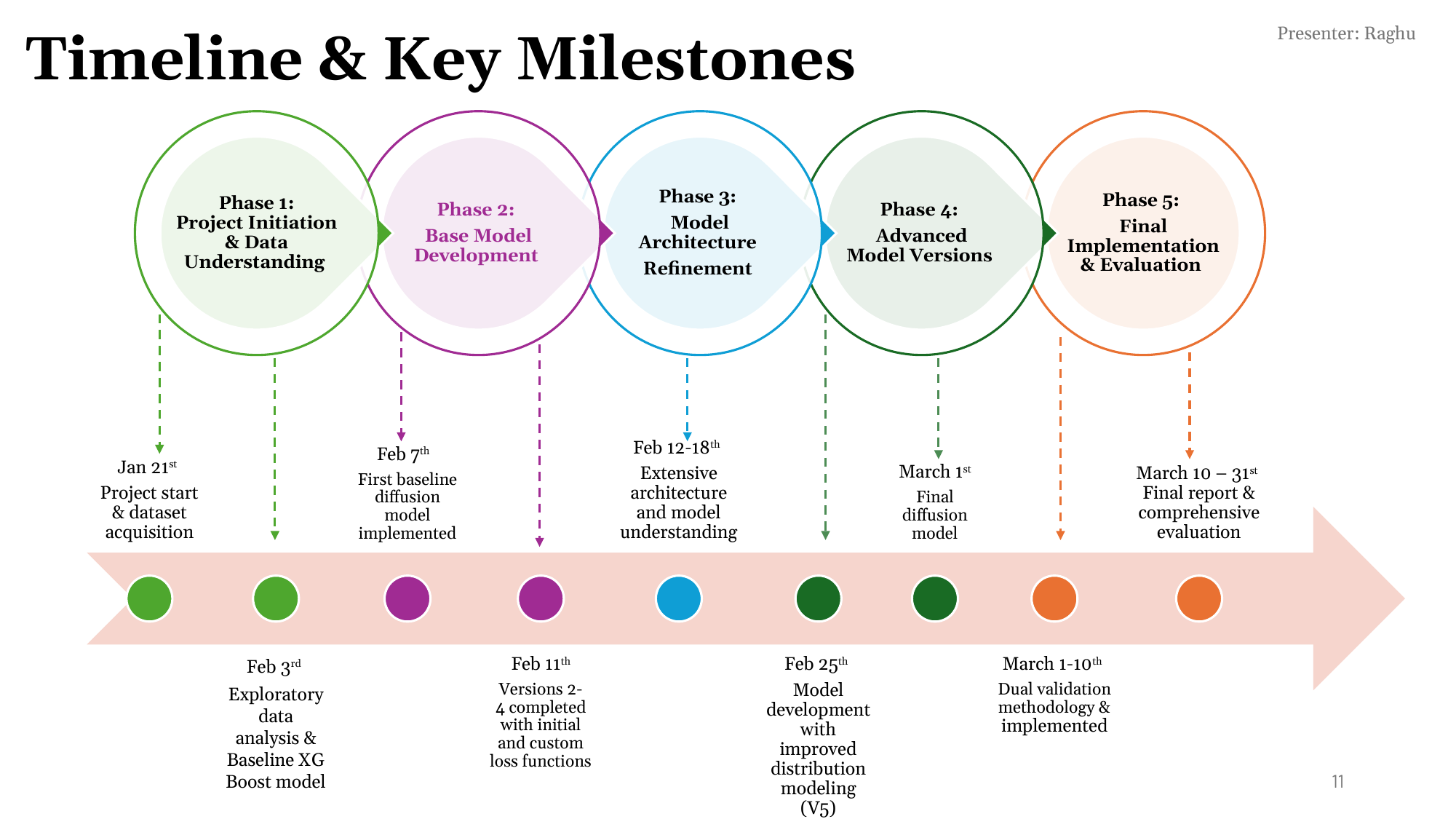

# Timeline & Key Milestones
Presenter: Raghu
Phase 5:
Final Implementation & Evaluation
Phase 4:
Advanced Model Versions
Phase 3:
Model Architecture
Refinement
Phase 2:
Base Model Development
Phase 1: Project Initiation & Data Understanding
Jan 21st
Project start & dataset acquisition
Feb 3rd
Exploratory data analysis & Baseline XG Boost model
Feb 7th
First baseline diffusion model implemented
Feb 11th
Versions 2-4 completed with initial and custom loss functions
Feb 12-18th
Extensive architecture and model understanding
Feb 25th
Model development with improved distribution modeling (V5)
March 1st
Final diffusion model
March 1-10th
Dual validation methodology & implemented
March 10 – 31st  Final report & comprehensive evaluation
11